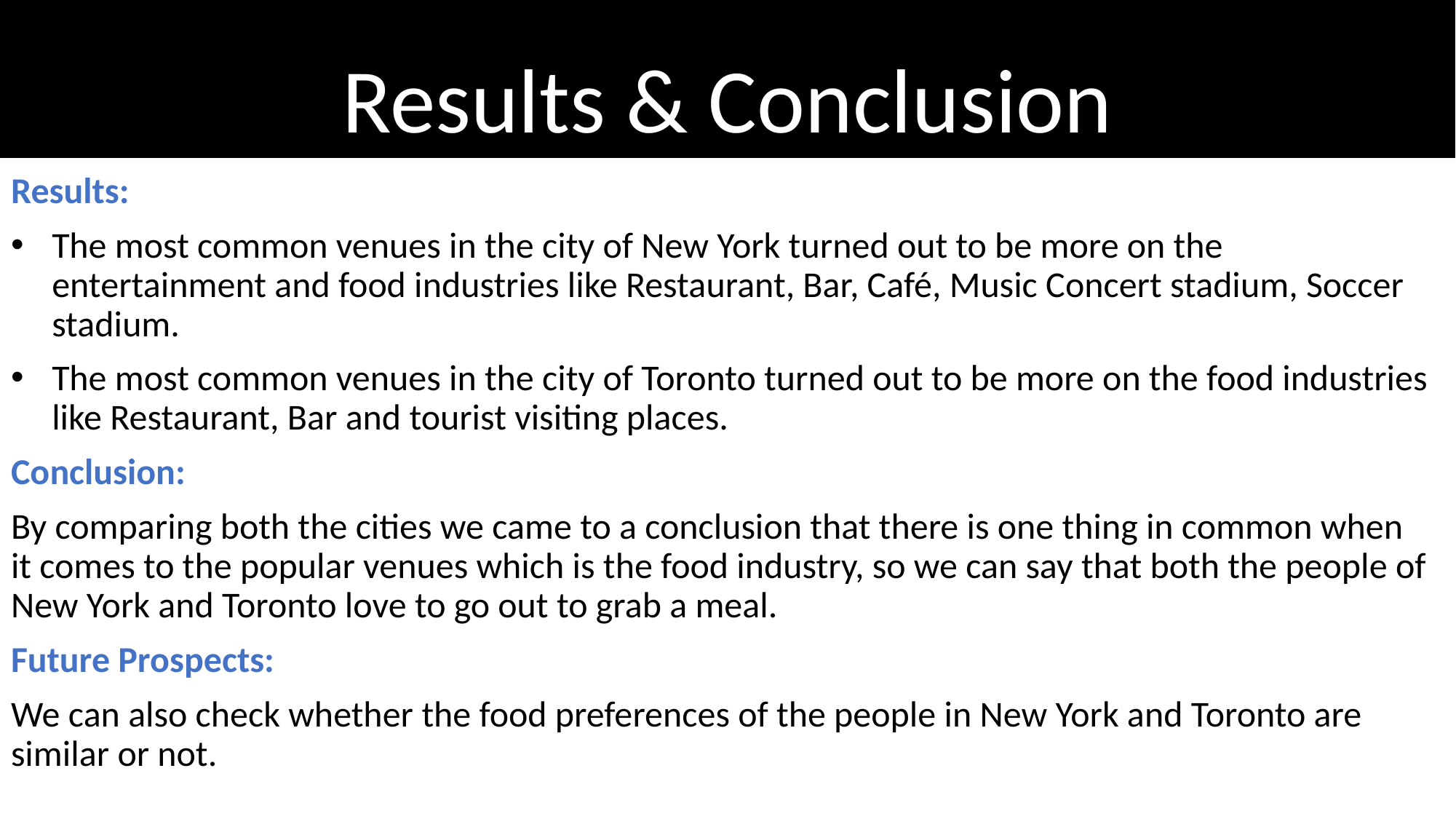

# Results & Conclusion
Results:
The most common venues in the city of New York turned out to be more on the entertainment and food industries like Restaurant, Bar, Café, Music Concert stadium, Soccer stadium.
The most common venues in the city of Toronto turned out to be more on the food industries like Restaurant, Bar and tourist visiting places.
Conclusion:
By comparing both the cities we came to a conclusion that there is one thing in common when it comes to the popular venues which is the food industry, so we can say that both the people of New York and Toronto love to go out to grab a meal.
Future Prospects:
We can also check whether the food preferences of the people in New York and Toronto are similar or not.